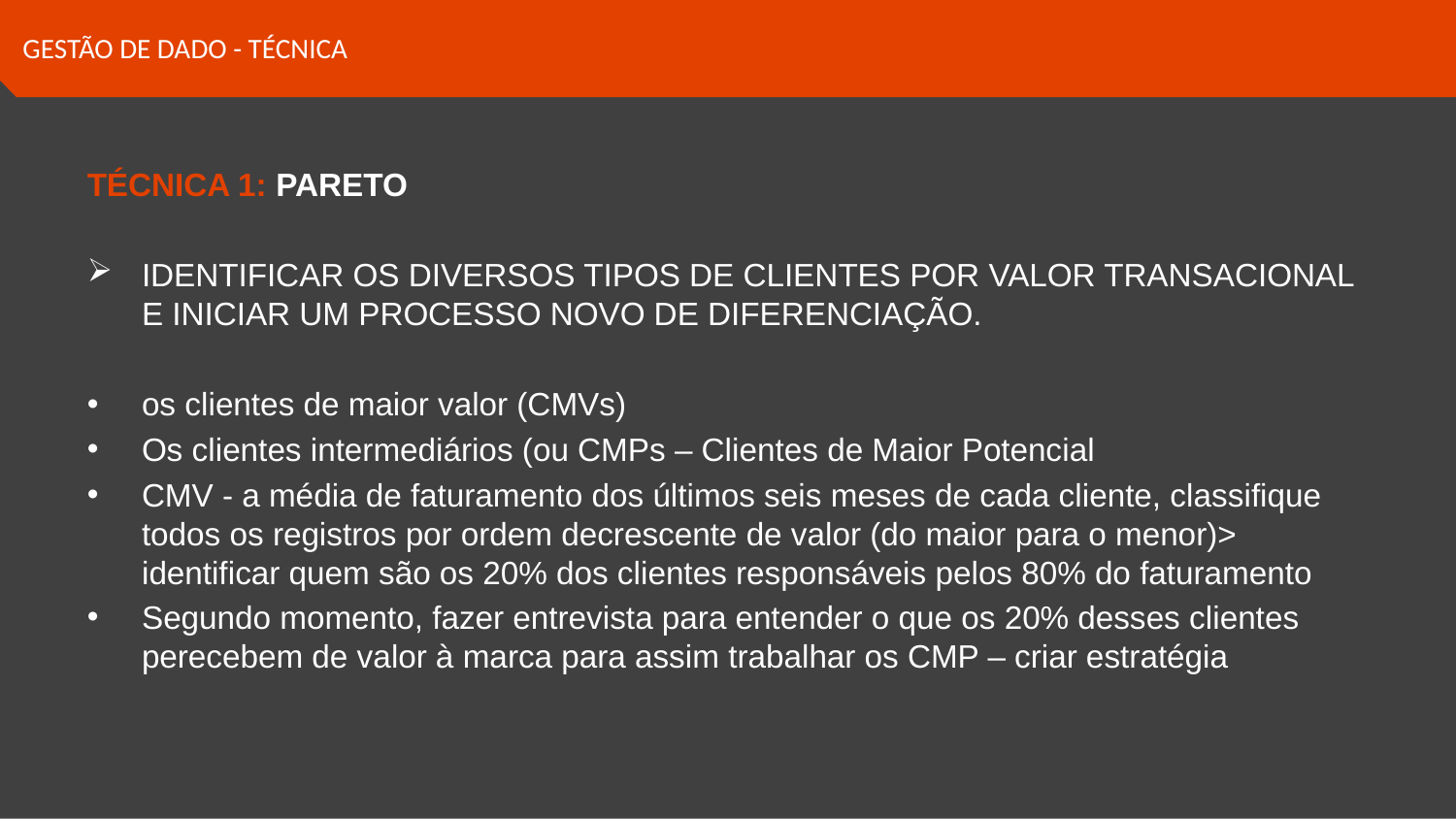

GESTÃO DE DADO - TÉCNICA
TÉCNICA 1: PARETO

IDENTIFICAR OS DIVERSOS TIPOS DE CLIENTES POR VALOR TRANSACIONAL E INICIAR UM PROCESSO NOVO DE DIFERENCIAÇÃO.

os clientes de maior valor (CMVs)
Os clientes intermediários (ou CMPs – Clientes de Maior Potencial
CMV - a média de faturamento dos últimos seis meses de cada cliente, classifique todos os registros por ordem decrescente de valor (do maior para o menor)> identificar quem são os 20% dos clientes responsáveis pelos 80% do faturamento
Segundo momento, fazer entrevista para entender o que os 20% desses clientes perecebem de valor à marca para assim trabalhar os CMP – criar estratégia